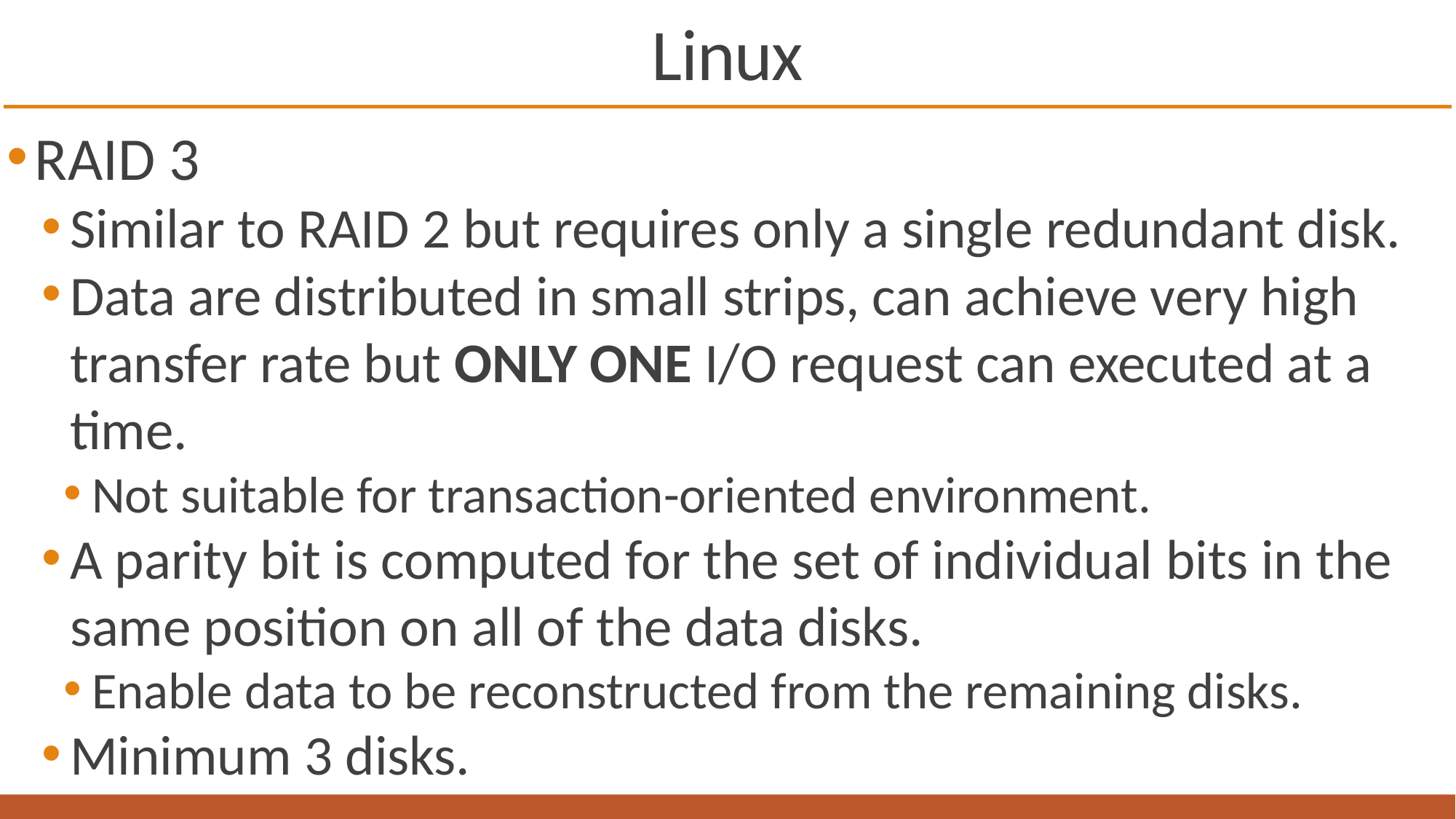

# Linux
RAID 3
Similar to RAID 2 but requires only a single redundant disk.
Data are distributed in small strips, can achieve very high transfer rate but ONLY ONE I/O request can executed at a time.
Not suitable for transaction-oriented environment.
A parity bit is computed for the set of individual bits in the same position on all of the data disks.
Enable data to be reconstructed from the remaining disks.
Minimum 3 disks.